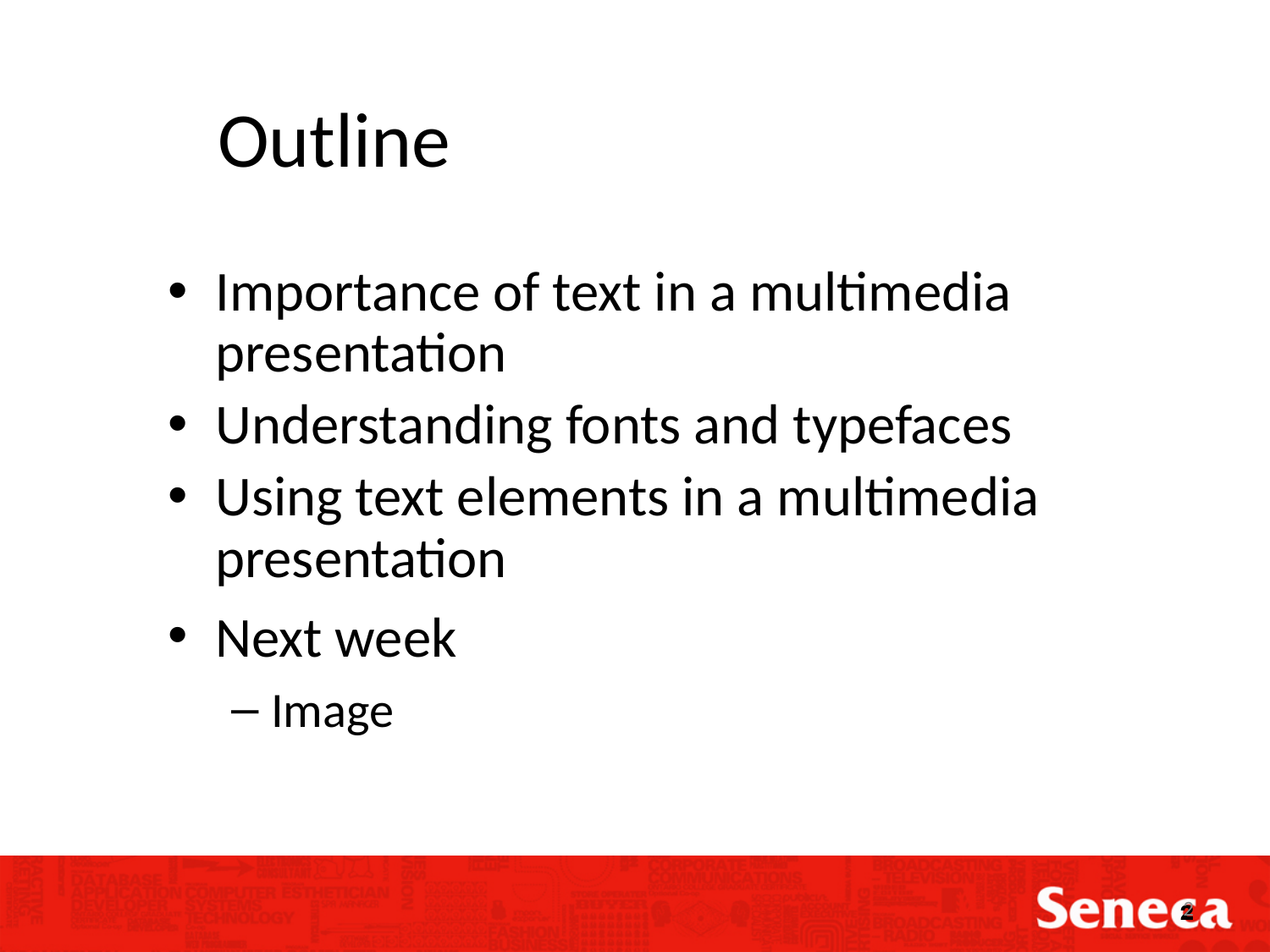

Outline
Importance of text in a multimedia presentation
Understanding fonts and typefaces
Using text elements in a multimedia presentation
Next week
Image

2
2